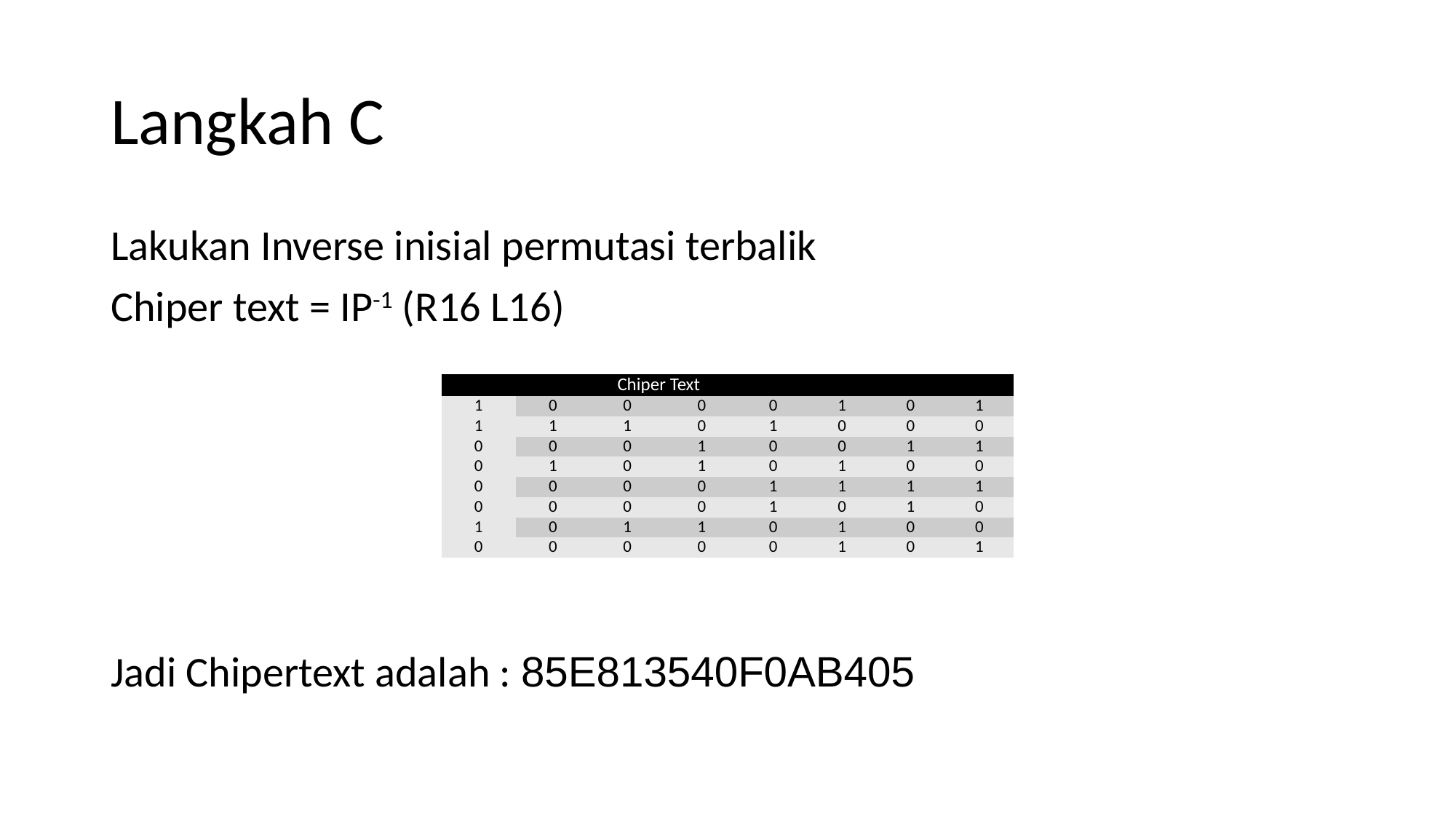

# Langkah C
Lakukan Inverse inisial permutasi terbalik
Chiper text = IP-1 (R16 L16)

Jadi Chipertext adalah : 85E813540F0AB405

| Chiper Text |  |  |  |  |  |  |  |
| --- | --- | --- | --- | --- | --- | --- | --- |
| 1 | 0 | 0 | 0 | 0 | 1 | 0 | 1 |
| 1 | 1 | 1 | 0 | 1 | 0 | 0 | 0 |
| 0 | 0 | 0 | 1 | 0 | 0 | 1 | 1 |
| 0 | 1 | 0 | 1 | 0 | 1 | 0 | 0 |
| 0 | 0 | 0 | 0 | 1 | 1 | 1 | 1 |
| 0 | 0 | 0 | 0 | 1 | 0 | 1 | 0 |
| 1 | 0 | 1 | 1 | 0 | 1 | 0 | 0 |
| 0 | 0 | 0 | 0 | 0 | 1 | 0 | 1 |